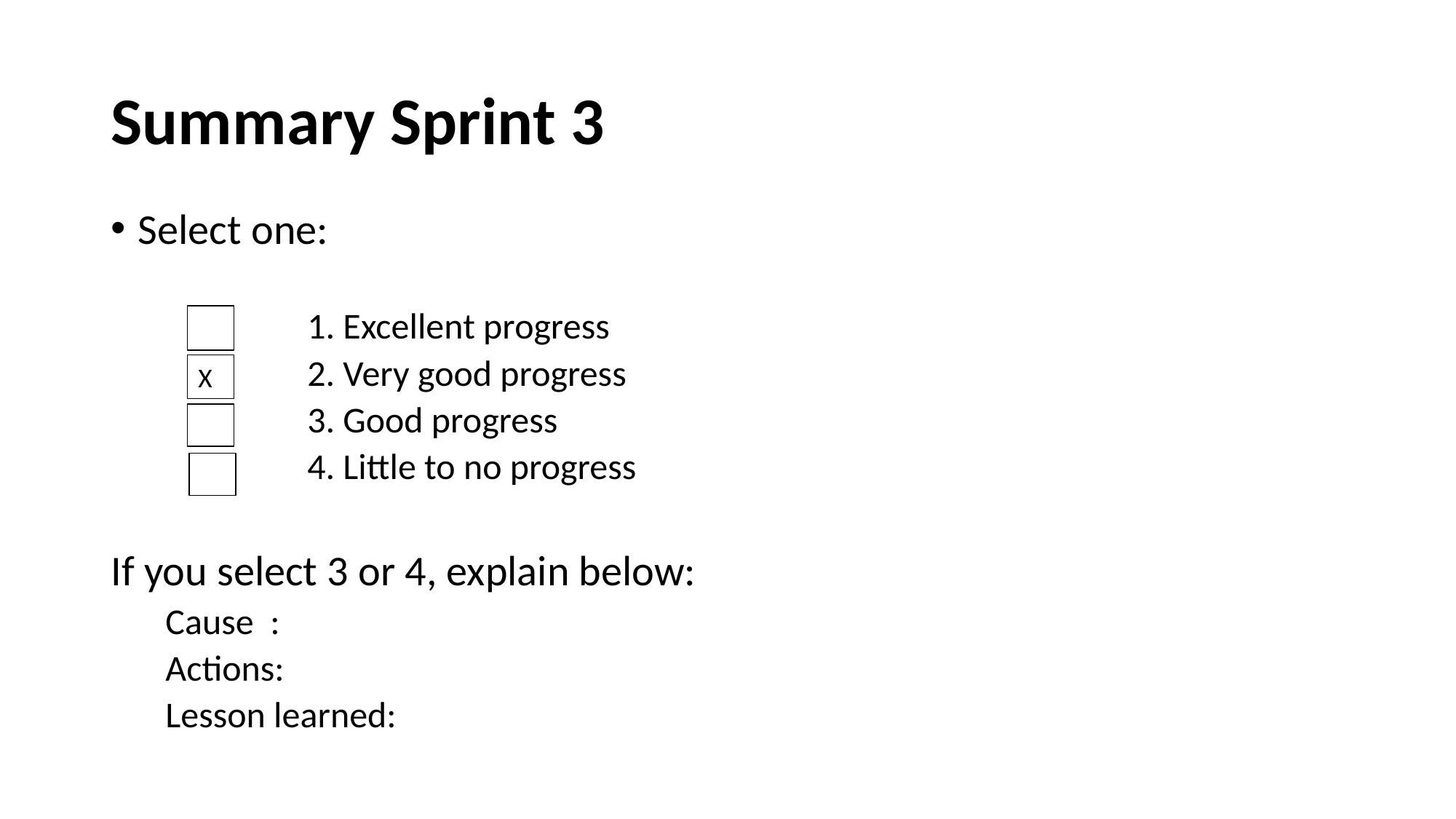

# Summary Sprint 3
Select one:

	    1. Excellent progress
	    2. Very good progress
	    3. Good progress
	    4. Little to no progress

If you select 3 or 4, explain below:
Cause  :
Actions:
Lesson learned:

X